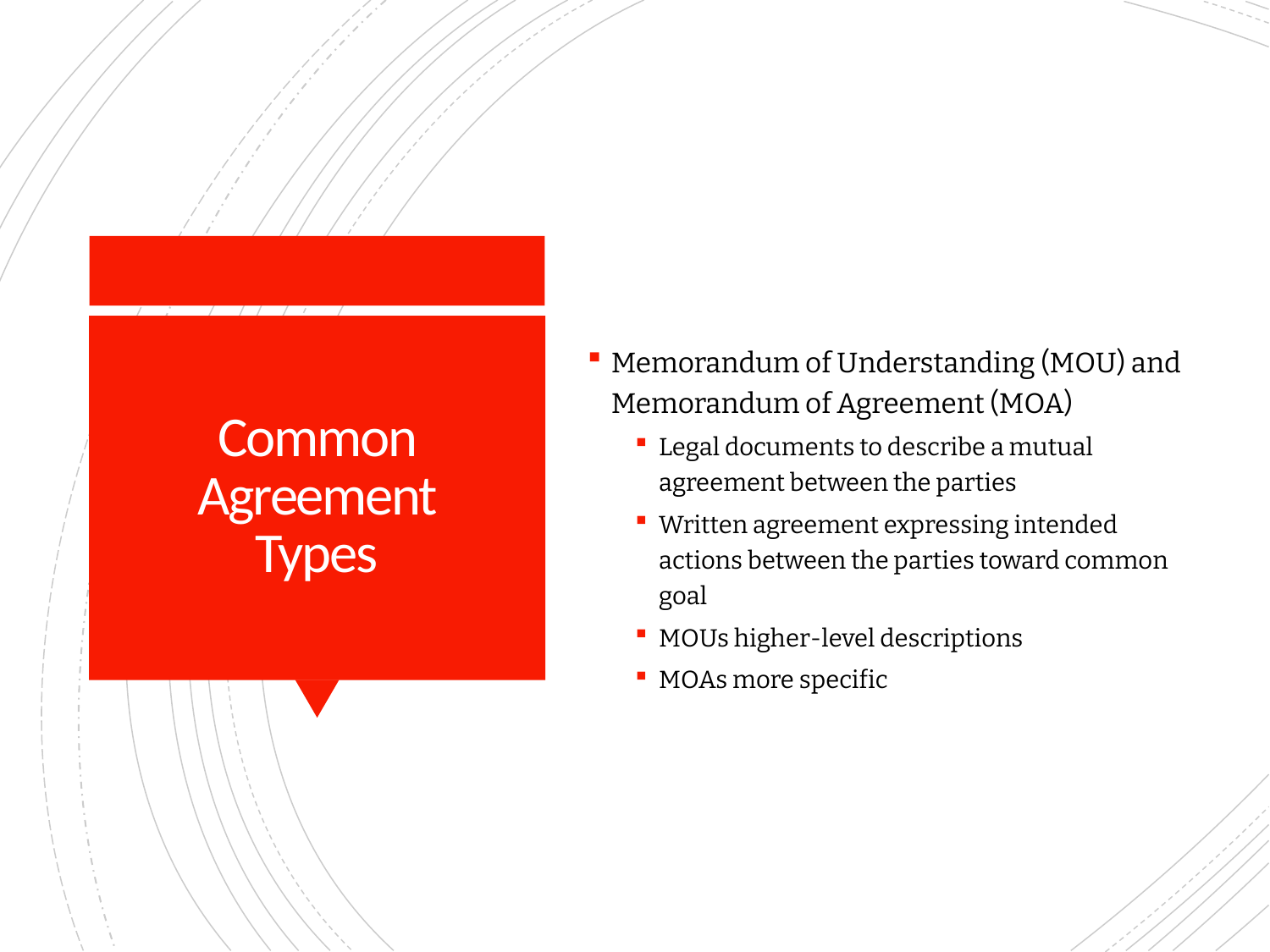

Memorandum of Understanding (MOU) and Memorandum of Agreement (MOA)
Legal documents to describe a mutual agreement between the parties
Written agreement expressing intended actions between the parties toward common goal
MOUs higher-level descriptions
MOAs more specific
# Common Agreement Types